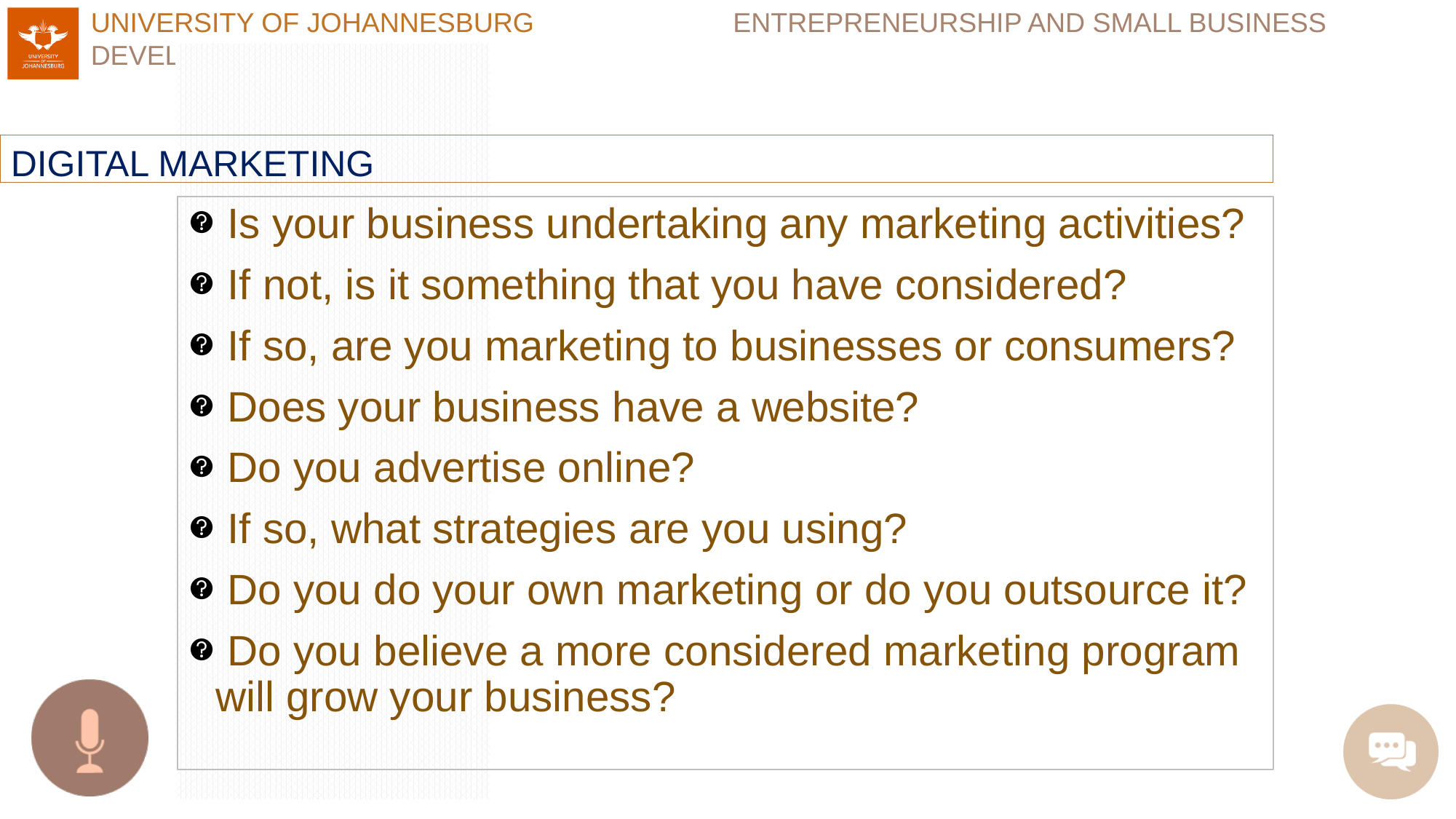

#
DIGITAL MARKETING
 Is your business undertaking any marketing activities?
 If not, is it something that you have considered?
 If so, are you marketing to businesses or consumers?
 Does your business have a website?
 Do you advertise online?
 If so, what strategies are you using?
 Do you do your own marketing or do you outsource it?
 Do you believe a more considered marketing program will grow your business?